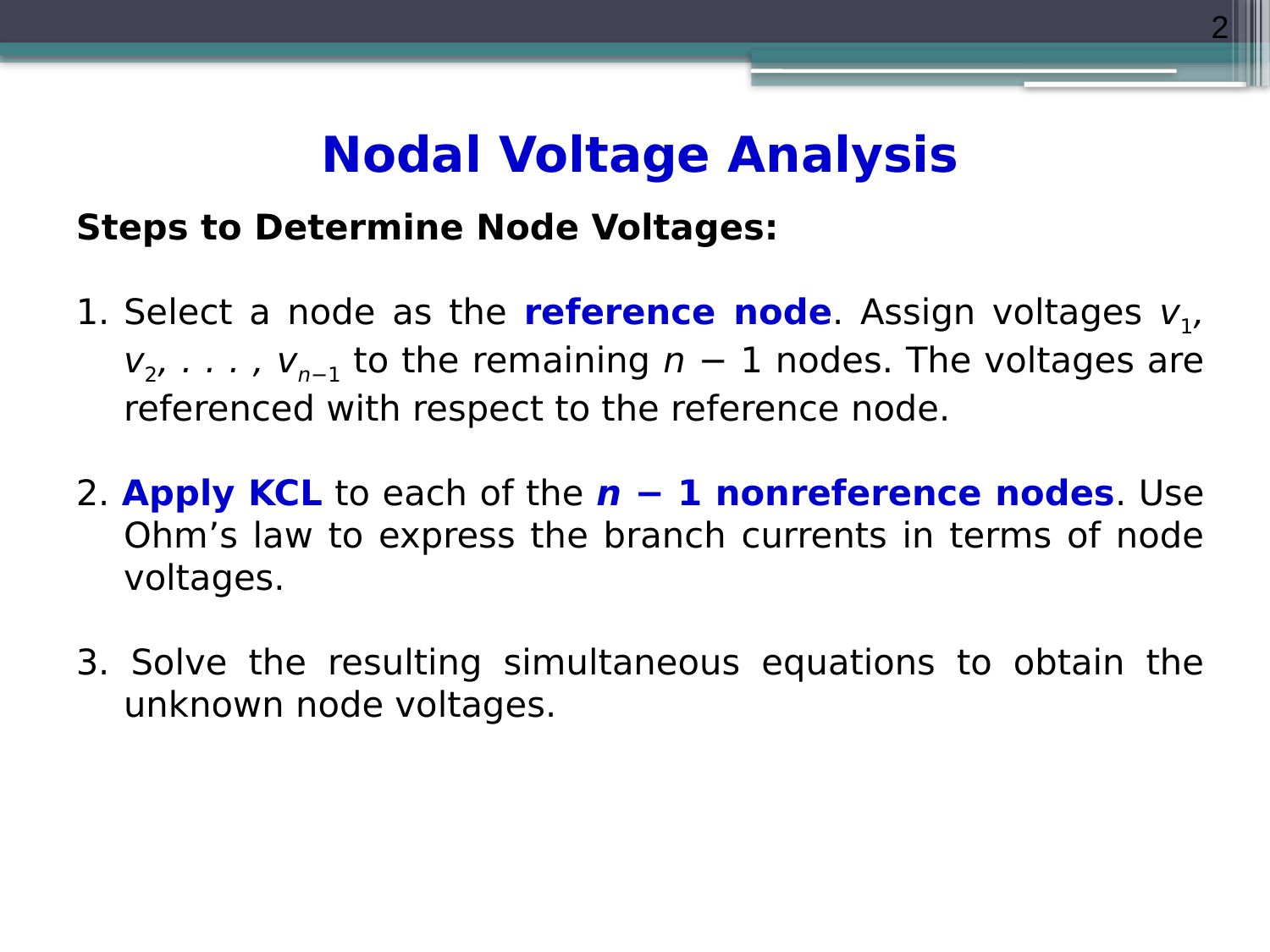

2
Nodal Voltage Analysis
Steps to Determine Node Voltages:

Select a node as the reference node. Assign voltages v1, v2, . . . , vn−1 to the remaining n − 1 nodes. The voltages are referenced with respect to the reference node.

2. Apply KCL to each of the n − 1 nonreference nodes. Use Ohm’s law to express the branch currents in terms of node voltages.

3. Solve the resulting simultaneous equations to obtain the unknown node voltages.